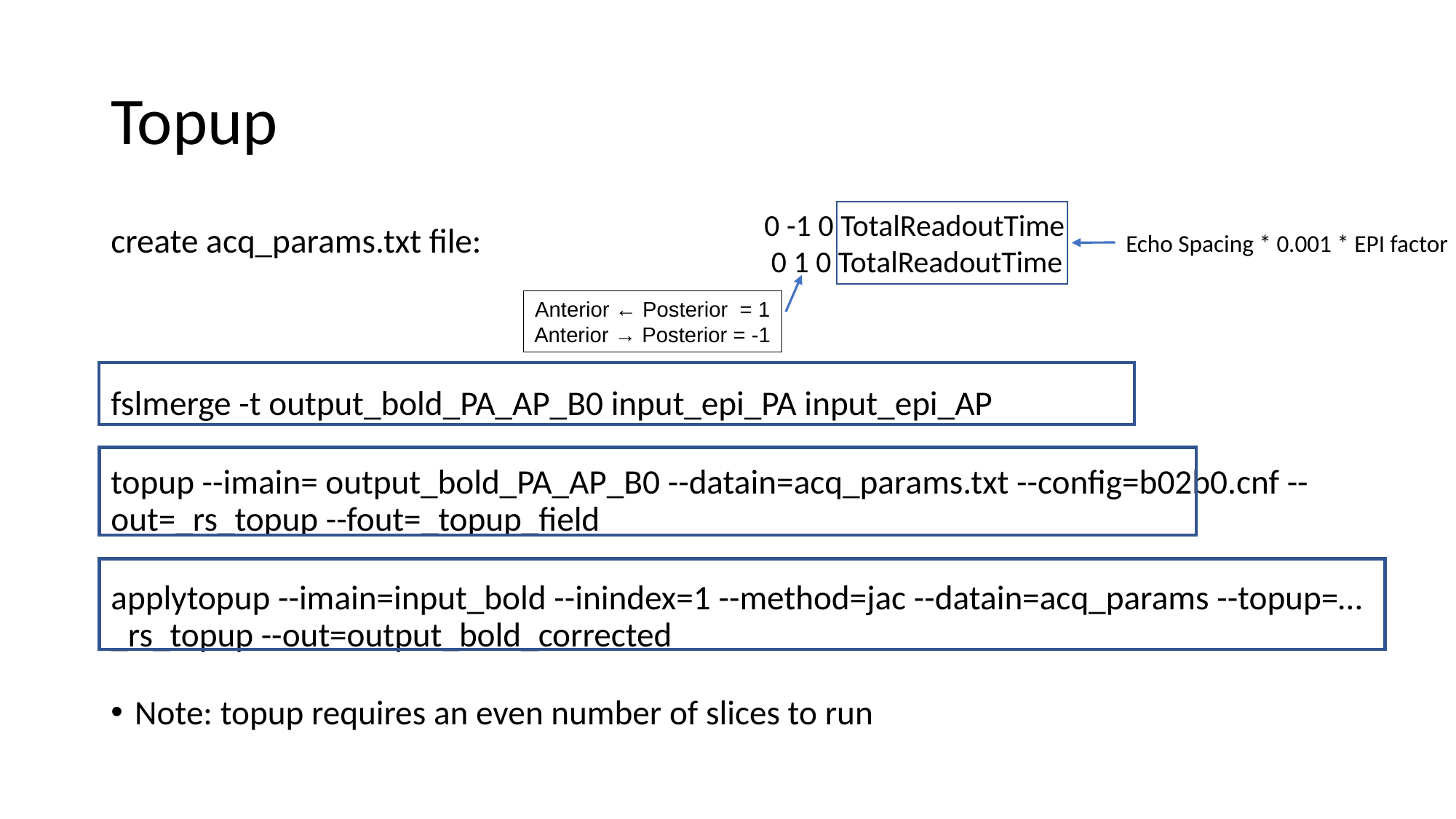

# Topup
0 -1 0 TotalReadoutTime
 0 1 0 TotalReadoutTime

create acq_params.txt file:

fslmerge -t output_bold_PA_AP_B0 input_epi_PA input_epi_AP

topup --imain= output_bold_PA_AP_B0 --datain=acq_params.txt --config=b02b0.cnf --out=_rs_topup --fout=_topup_field

applytopup --imain=input_bold --inindex=1 --method=jac --datain=acq_params --topup=…_rs_topup --out=output_bold_corrected

Note: topup requires an even number of slices to run
Echo Spacing * 0.001 * EPI factor
Anterior ← Posterior  = 1
Anterior → Posterior = -1